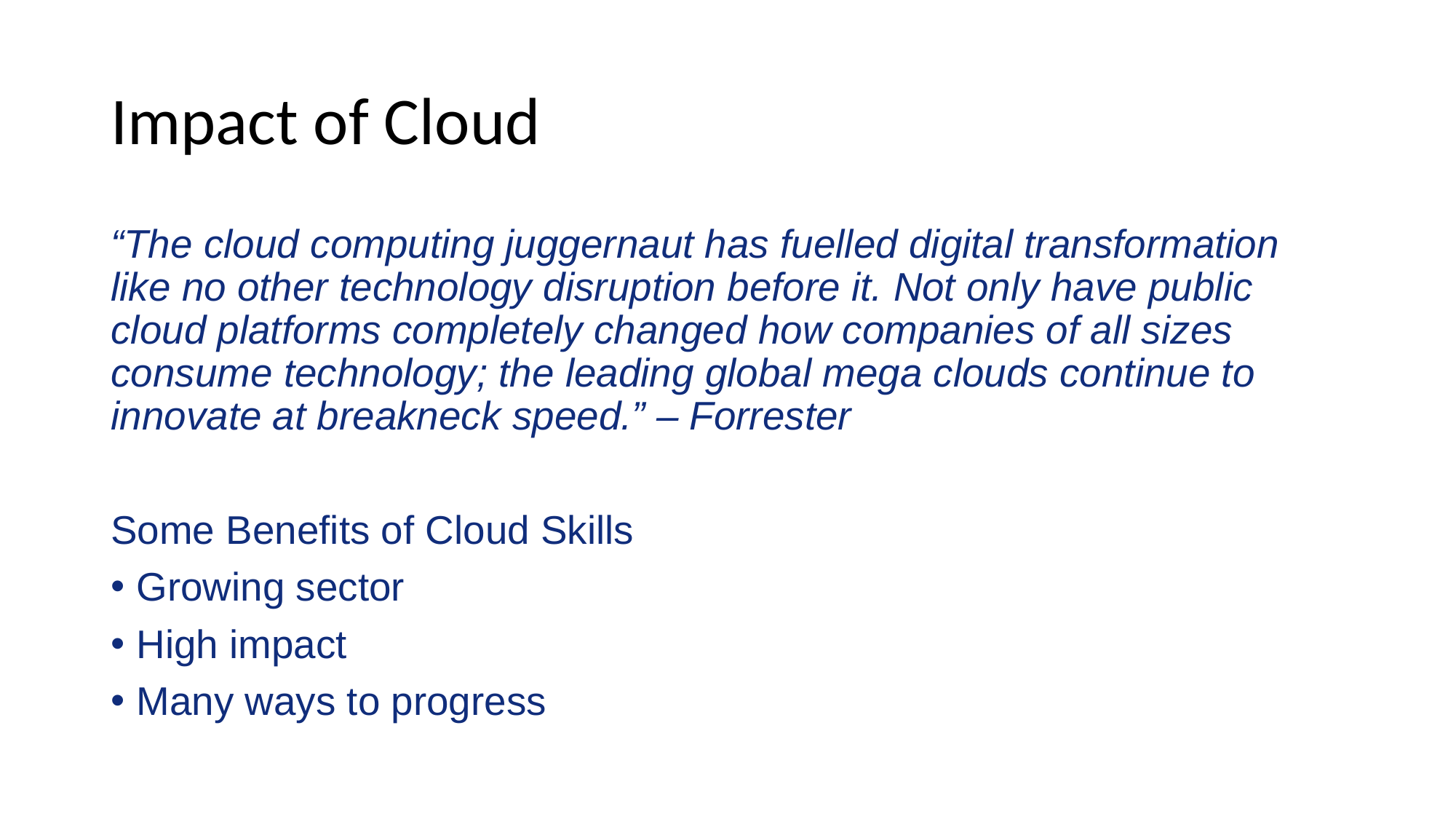

# Impact of Cloud
“The cloud computing juggernaut has fuelled digital transformation like no other technology disruption before it. Not only have public cloud platforms completely changed how companies of all sizes consume technology; the leading global mega clouds continue to innovate at breakneck speed.” – Forrester

Some Benefits of Cloud Skills
Growing sector
High impact
Many ways to progress